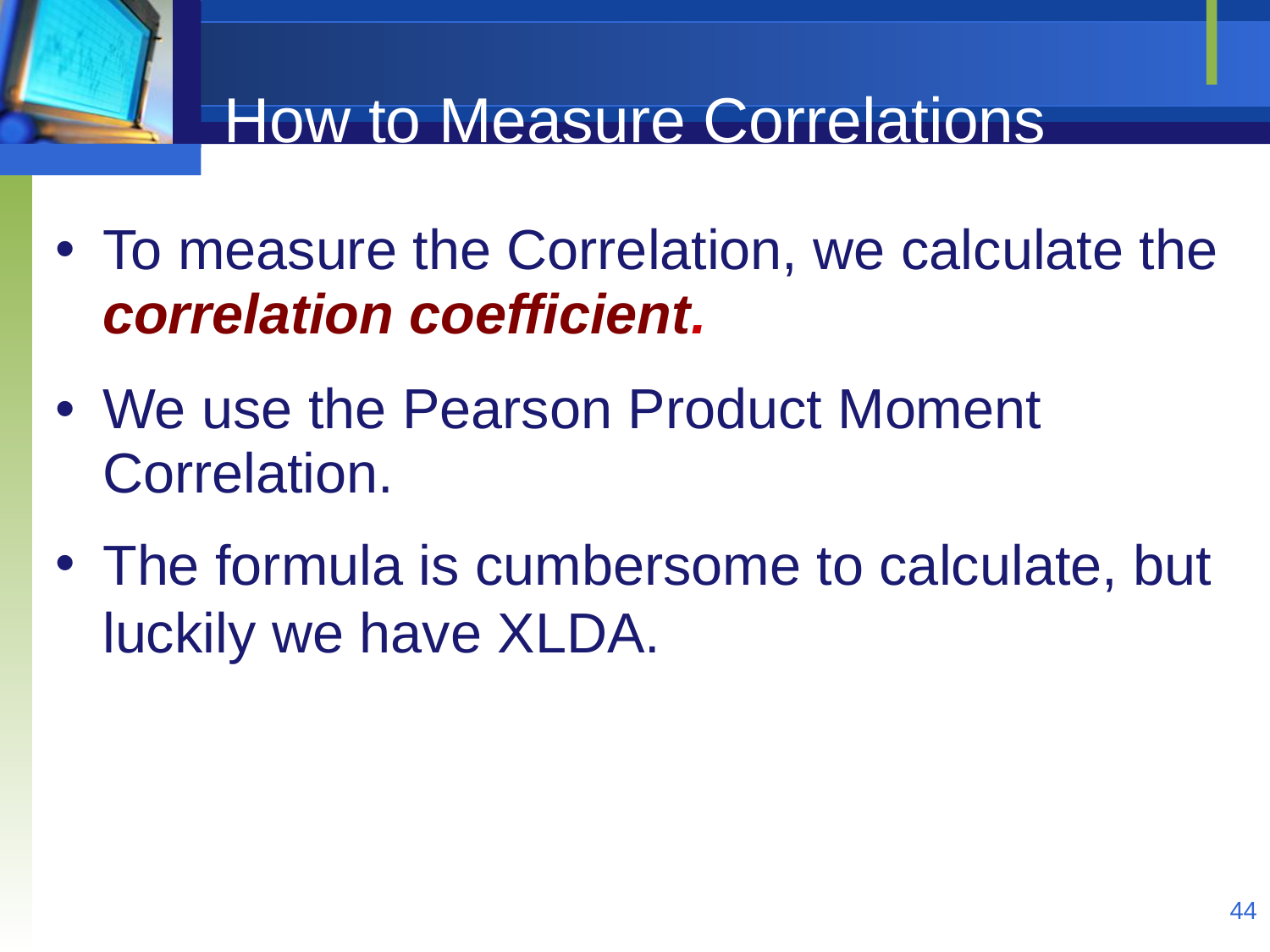

# How to Measure Correlations
To measure the Correlation, we calculate the correlation coefficient.
We use the Pearson Product Moment Correlation.
The formula is cumbersome to calculate, but luckily we have XLDA.

44